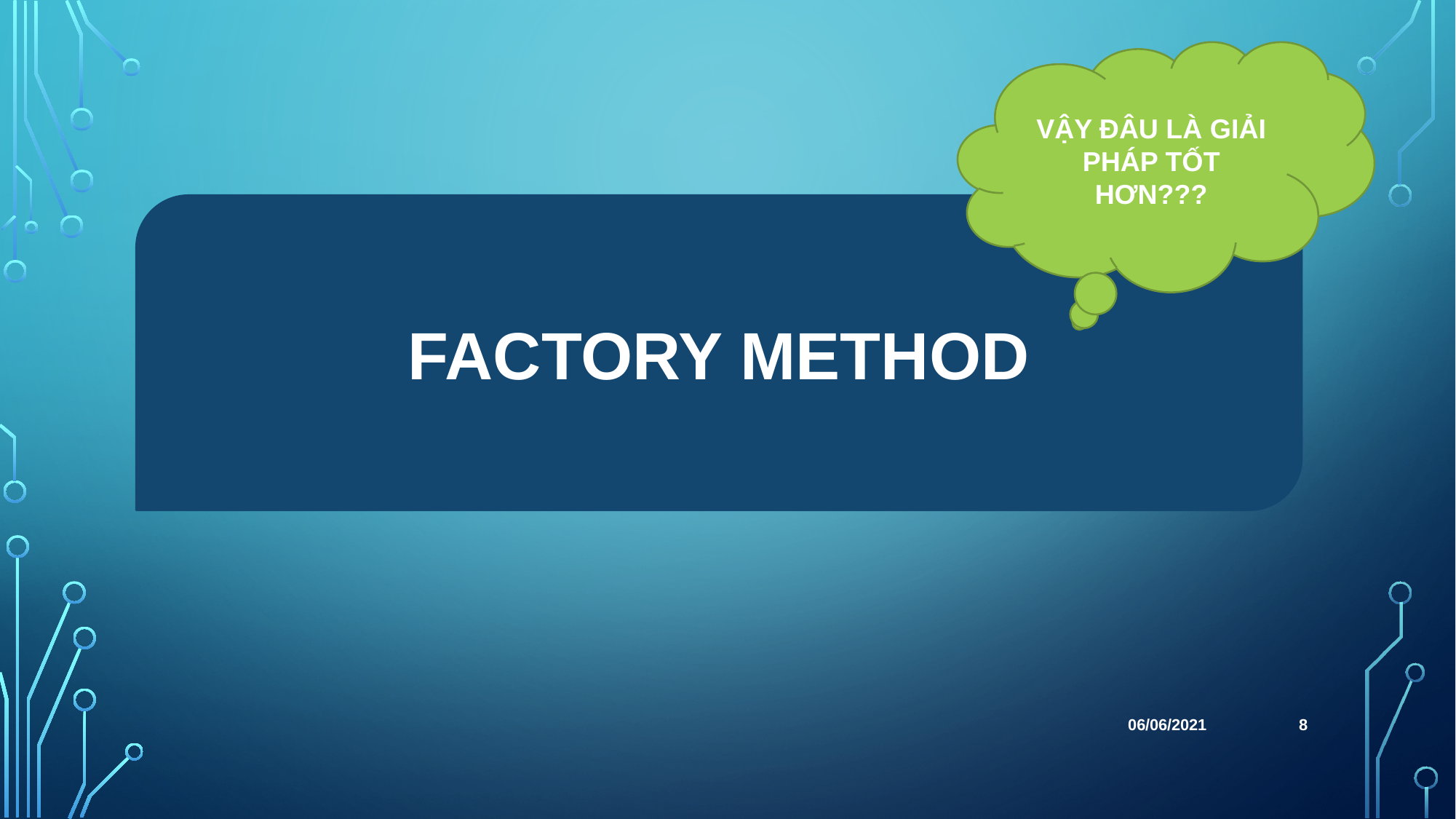

VẬY ĐÂU LÀ GIẢI PHÁP TỐT HƠN???
#
FACTORY METHOD

8
06/06/2021